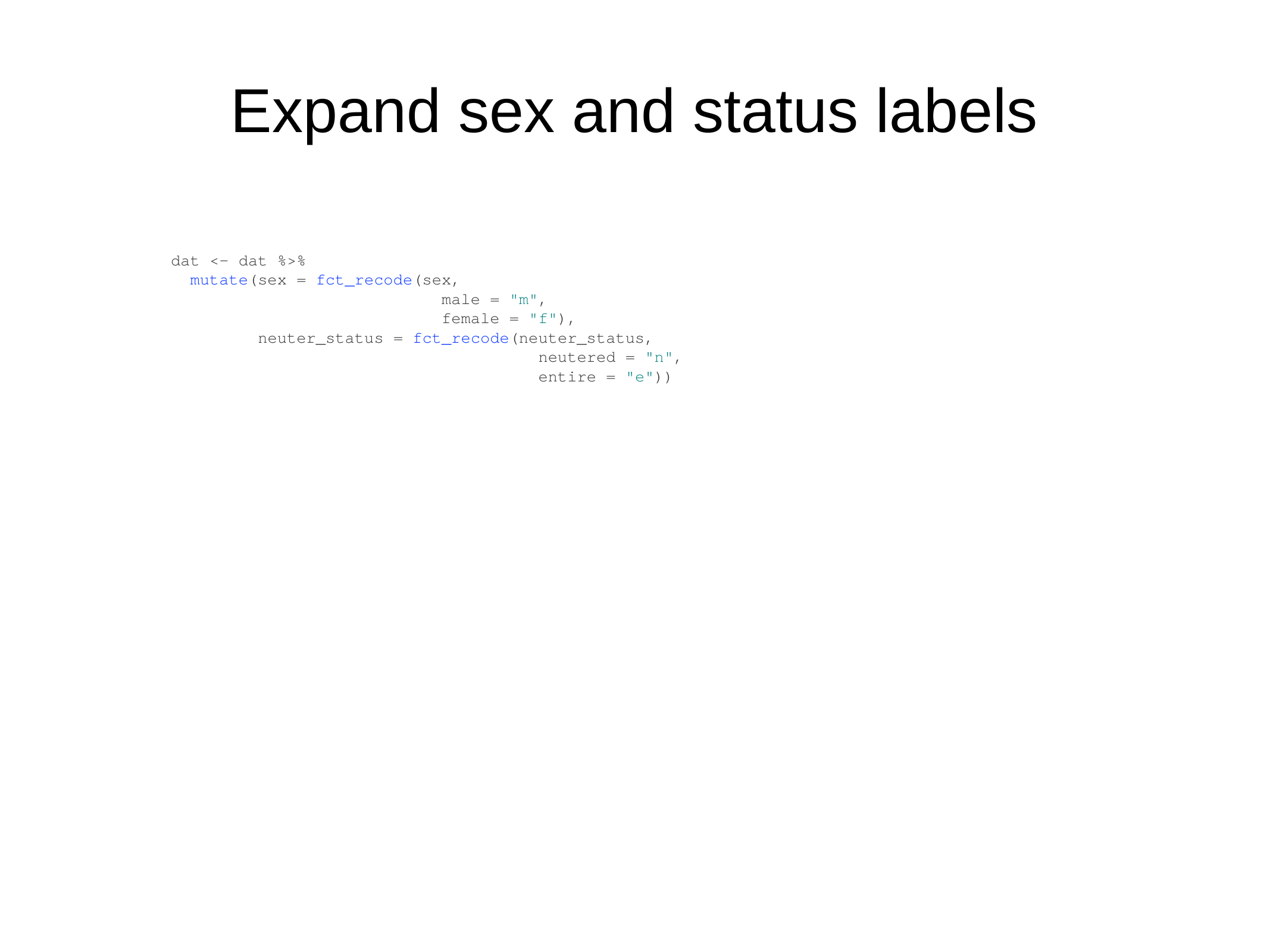

Expand sex and status labels
dat <- dat %>%
  mutate(sex = fct_recode(sex,
                            male = "m",
                            female = "f"),
         neuter_status = fct_recode(neuter_status,
                                      neutered = "n",
                                      entire = "e"))